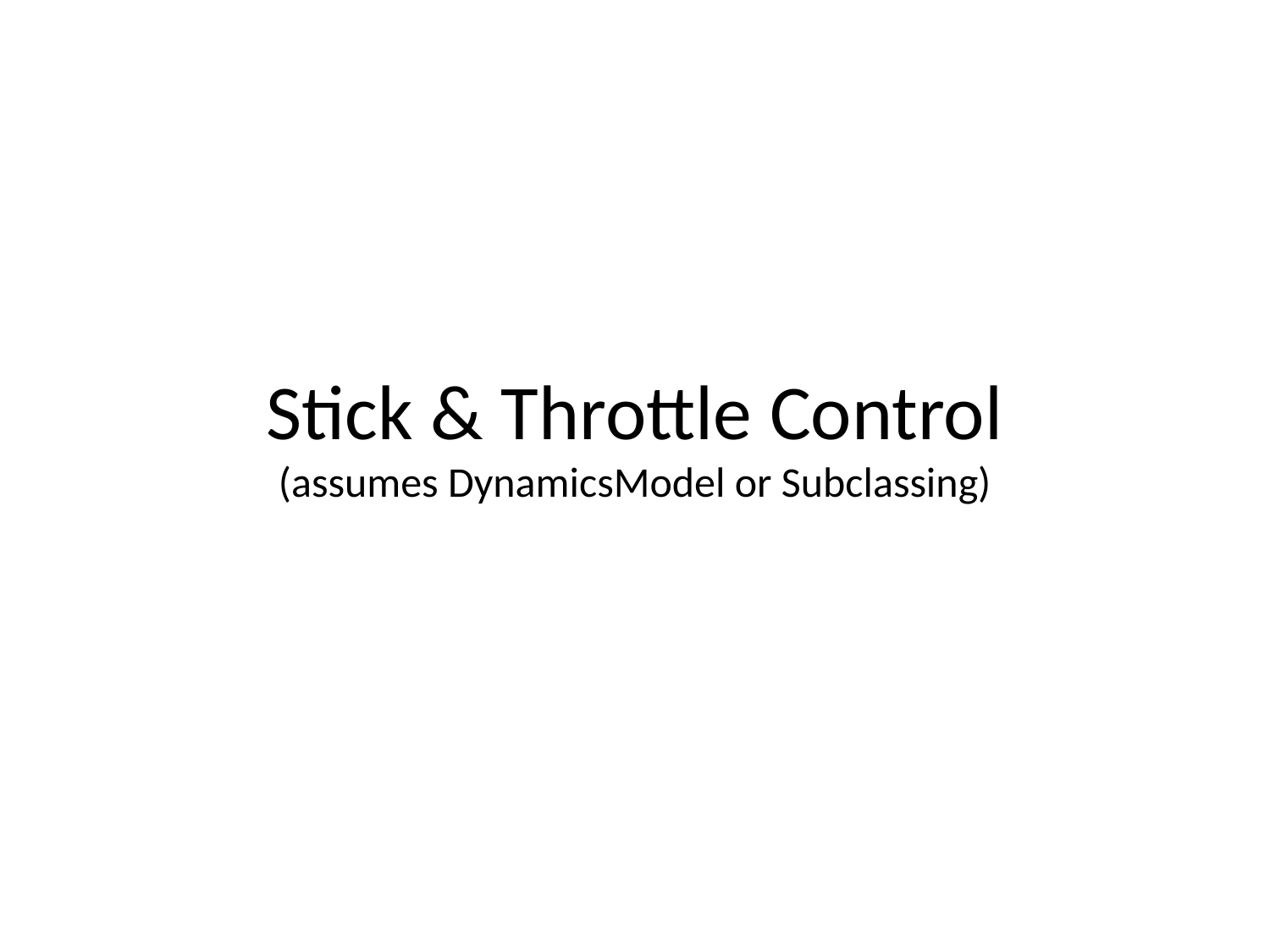

# Stick & Throttle Control (assumes DynamicsModel or Subclassing)